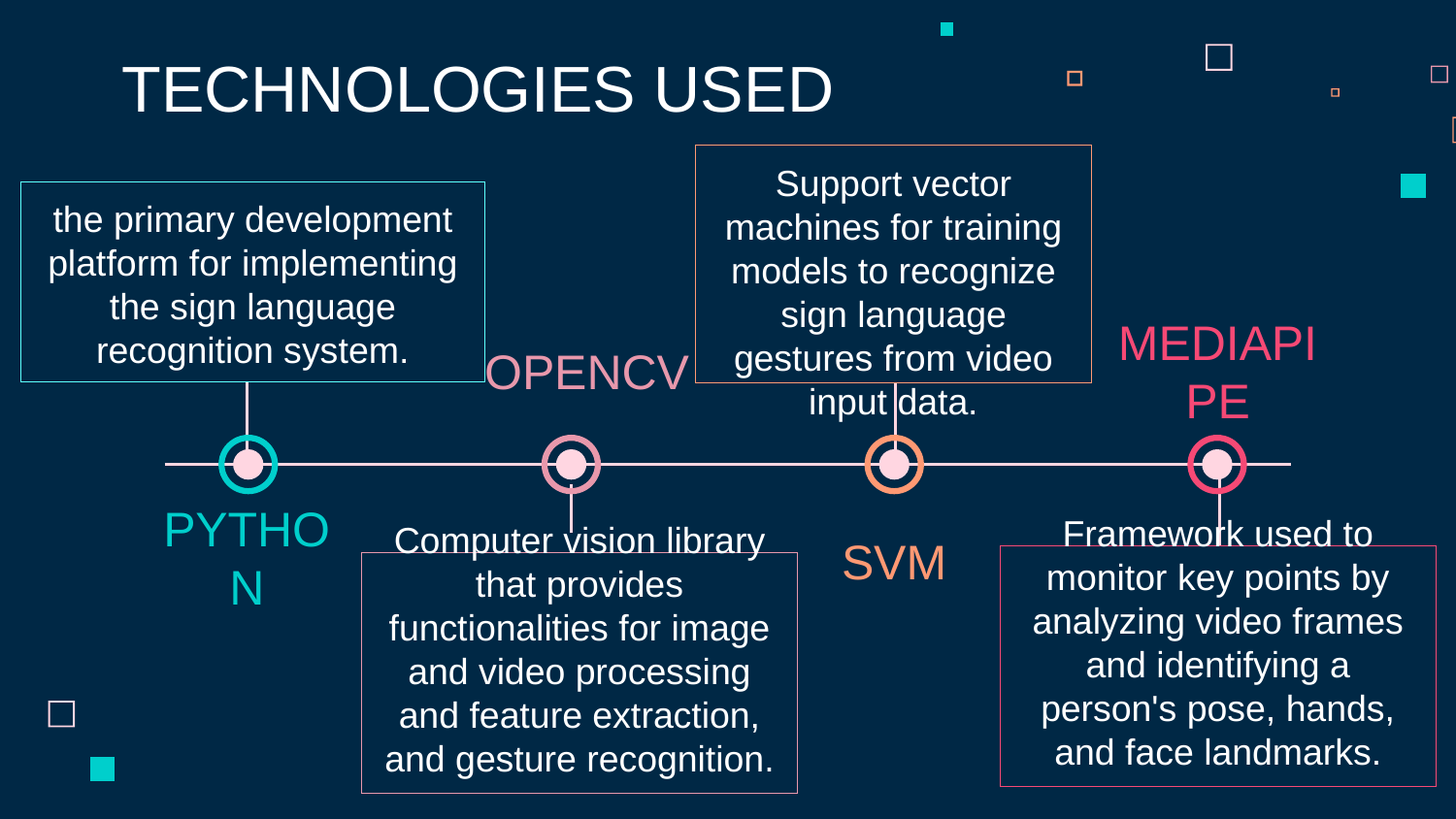

# TECHNOLOGIES USED
Support vector machines for training models to recognize sign language gestures from video input data.
the primary development platform for implementing the sign language recognition system.
MEDIAPIPE
OPENCV

PYTHON
SVM
Framework used to monitor key points by analyzing video frames and identifying a person's pose, hands, and face landmarks.
Computer vision library that provides functionalities for image and video processing and feature extraction, and gesture recognition.